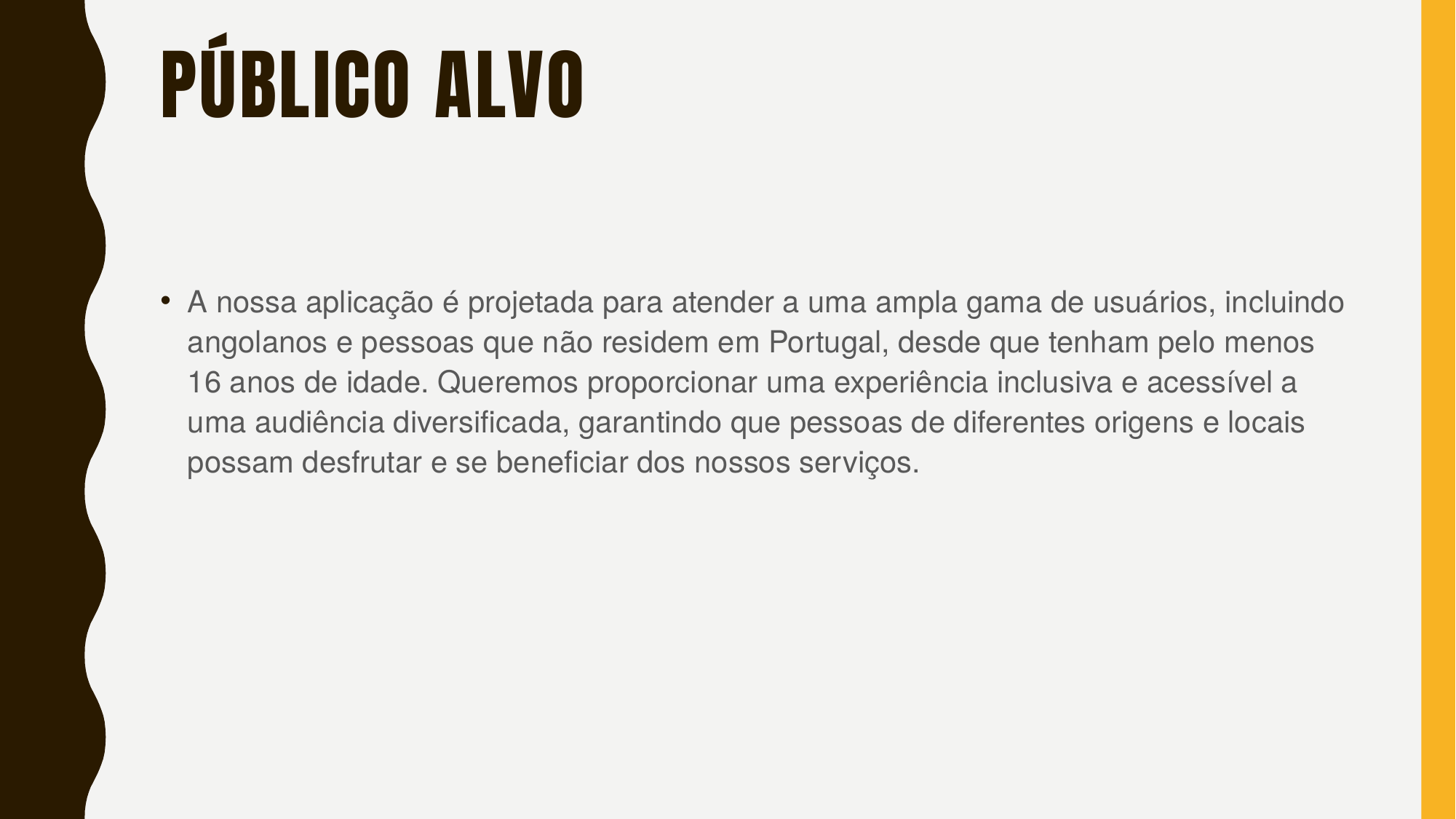

# Público Alvo
A nossa aplicação é projetada para atender a uma ampla gama de usuários, incluindo angolanos e pessoas que não residem em Portugal, desde que tenham pelo menos 16 anos de idade. Queremos proporcionar uma experiência inclusiva e acessível a uma audiência diversificada, garantindo que pessoas de diferentes origens e locais possam desfrutar e se beneficiar dos nossos serviços.